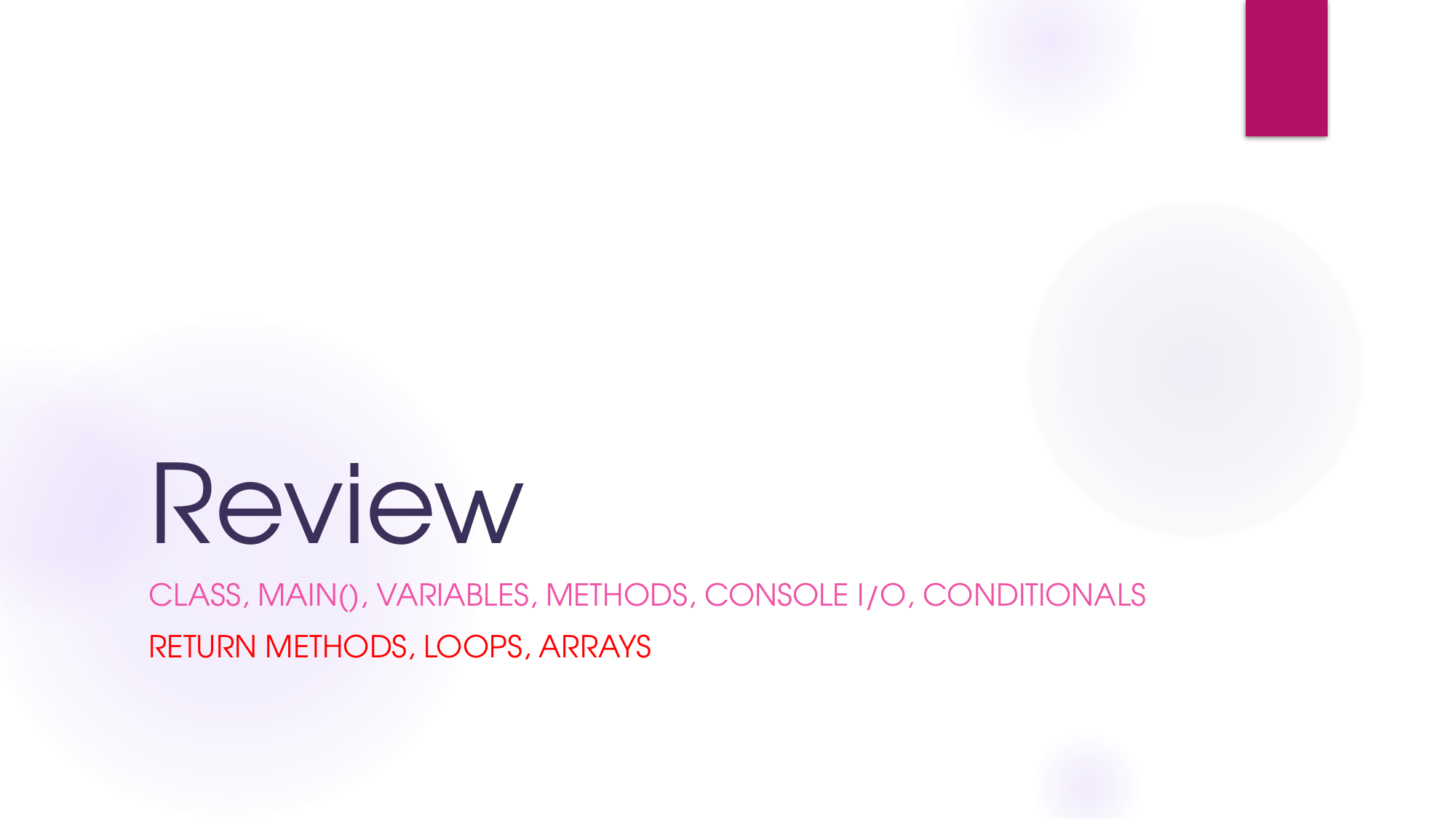

# Review
class, main(), variables, methods, console i/o, conditionals
return methods, loops, arrays